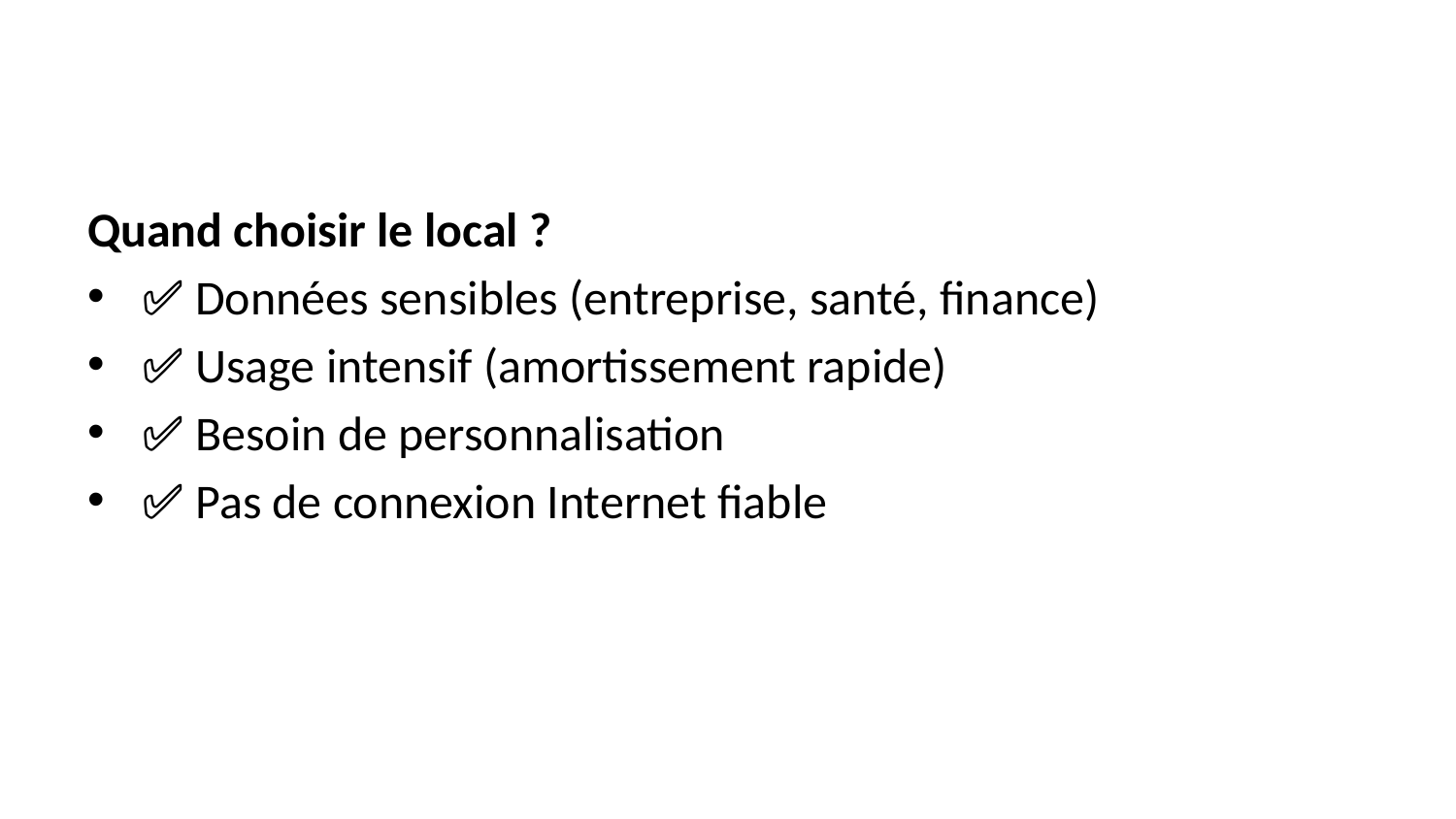

Quand choisir le local ?
✅ Données sensibles (entreprise, santé, finance)
✅ Usage intensif (amortissement rapide)
✅ Besoin de personnalisation
✅ Pas de connexion Internet fiable